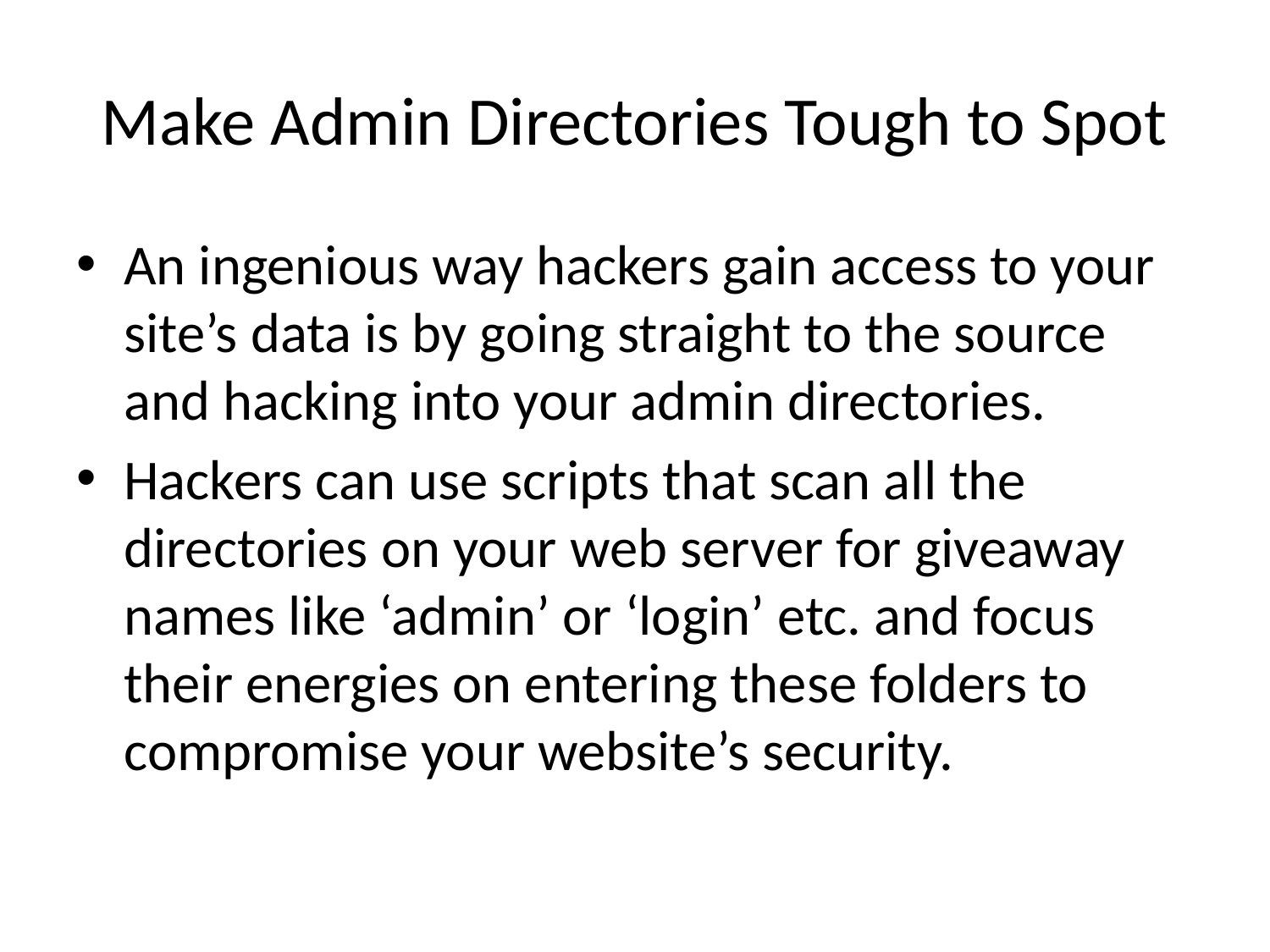

# Make Admin Directories Tough to Spot
An ingenious way hackers gain access to your site’s data is by going straight to the source and hacking into your admin directories.
Hackers can use scripts that scan all the directories on your web server for giveaway names like ‘admin’ or ‘login’ etc. and focus their energies on entering these folders to compromise your website’s security.